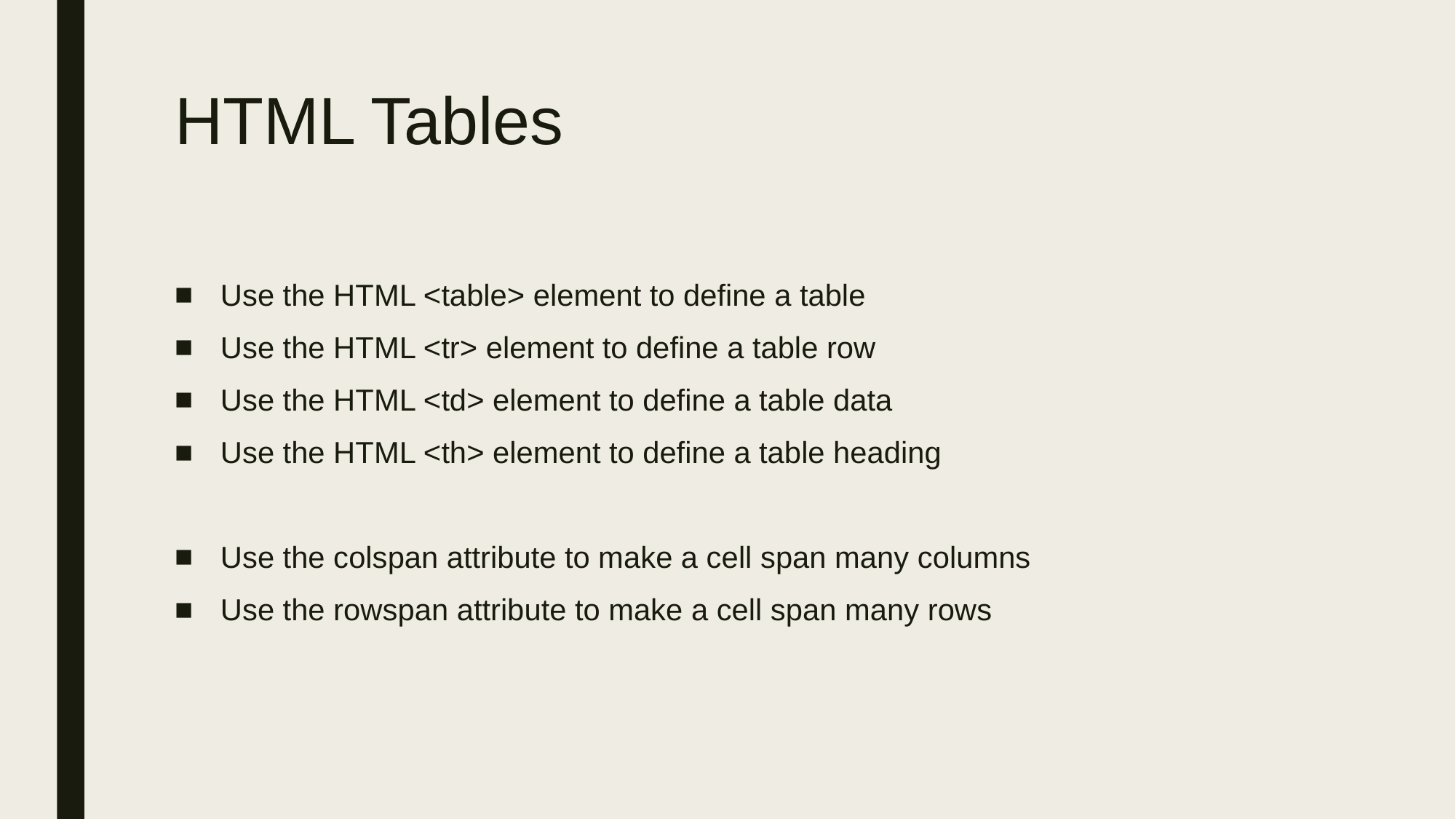

# HTML Tables
Use the HTML <table> element to define a table
Use the HTML <tr> element to define a table row
Use the HTML <td> element to define a table data
Use the HTML <th> element to define a table heading

Use the colspan attribute to make a cell span many columns
Use the rowspan attribute to make a cell span many rows